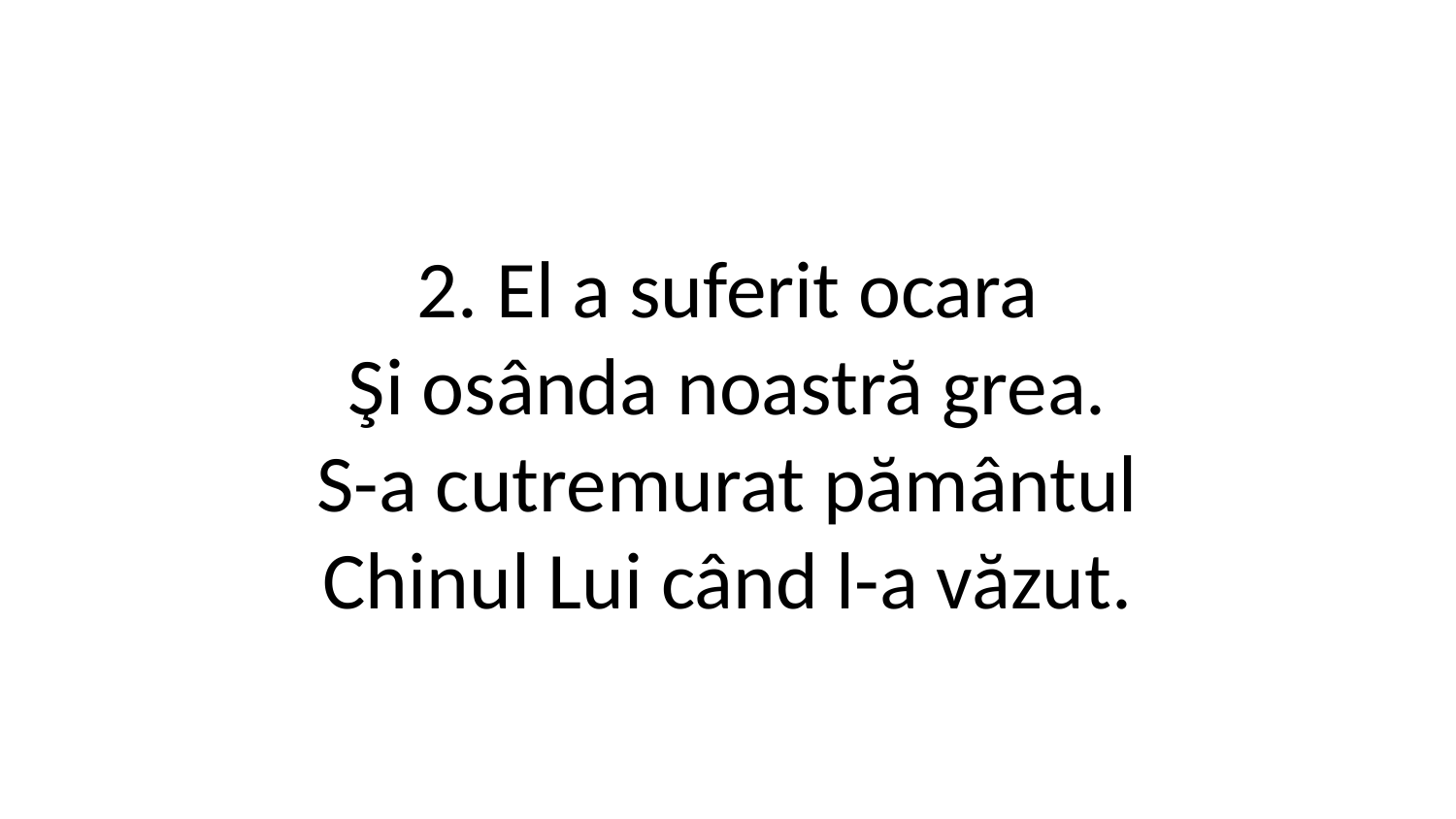

2. El a suferit ocara
Şi osânda noastră grea.
S-a cutremurat pământul
Chinul Lui când l-a văzut.